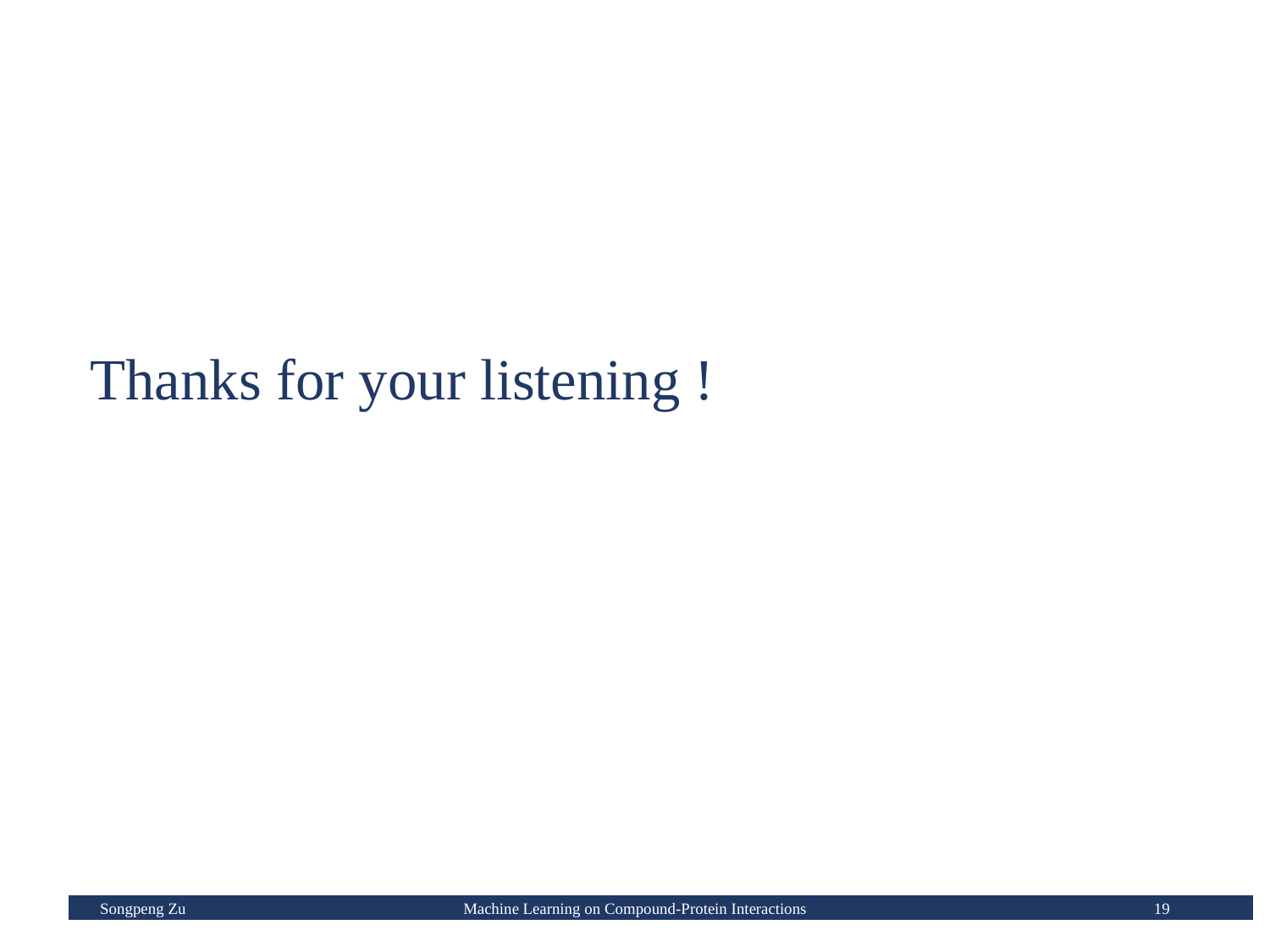

# Thanks for your listening !
Songpeng Zu
Machine Learning on Compound-Protein Interactions
19